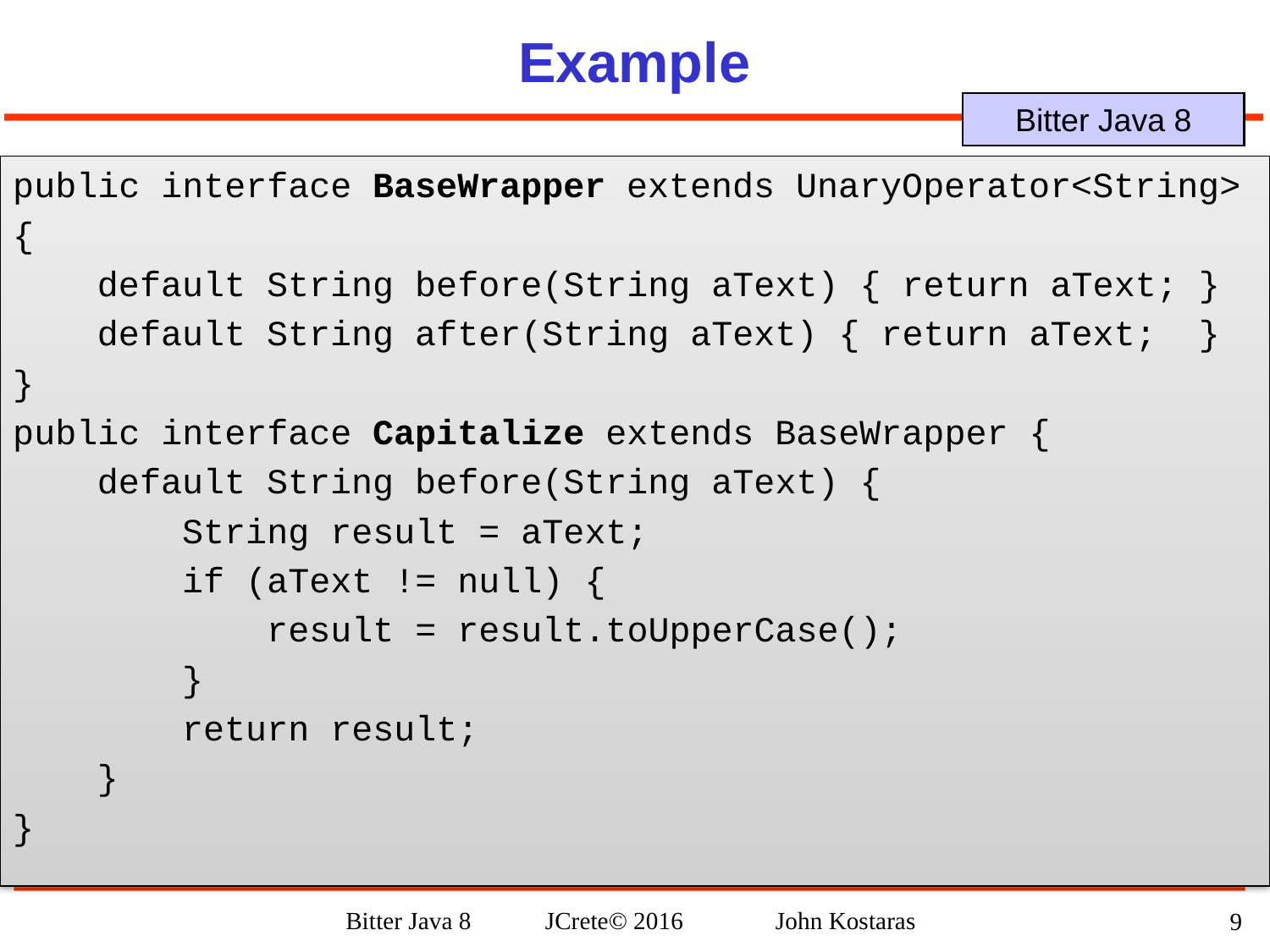

# Example
public interface BaseWrapper extends UnaryOperator<String>
{
    default String before(String aText) { return aText; }
    default String after(String aText) { return aText;  }
}
public interface Capitalize extends BaseWrapper {
    default String before(String aText) {
        String result = aText;
        if (aText != null) {
            result = result.toUpperCase();
        }
        return result;
    }
}